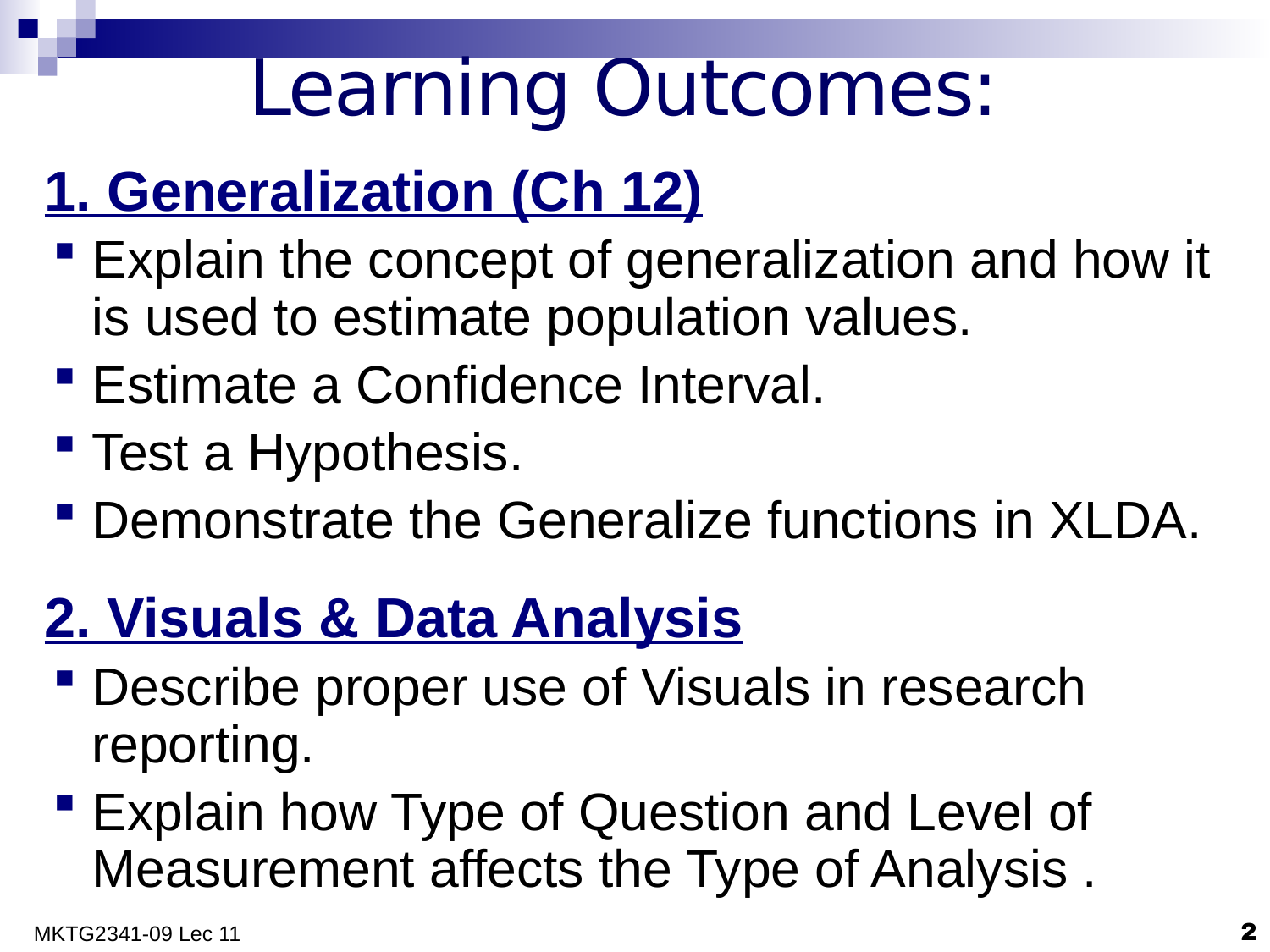

# Learning Outcomes:
1. Generalization (Ch 12)
Explain the concept of generalization and how it is used to estimate population values.
Estimate a Confidence Interval.
Test a Hypothesis.
Demonstrate the Generalize functions in XLDA.
2. Visuals & Data Analysis
Describe proper use of Visuals in research reporting.
Explain how Type of Question and Level of Measurement affects the Type of Analysis .
MKTG2341-09 Lec 11
2